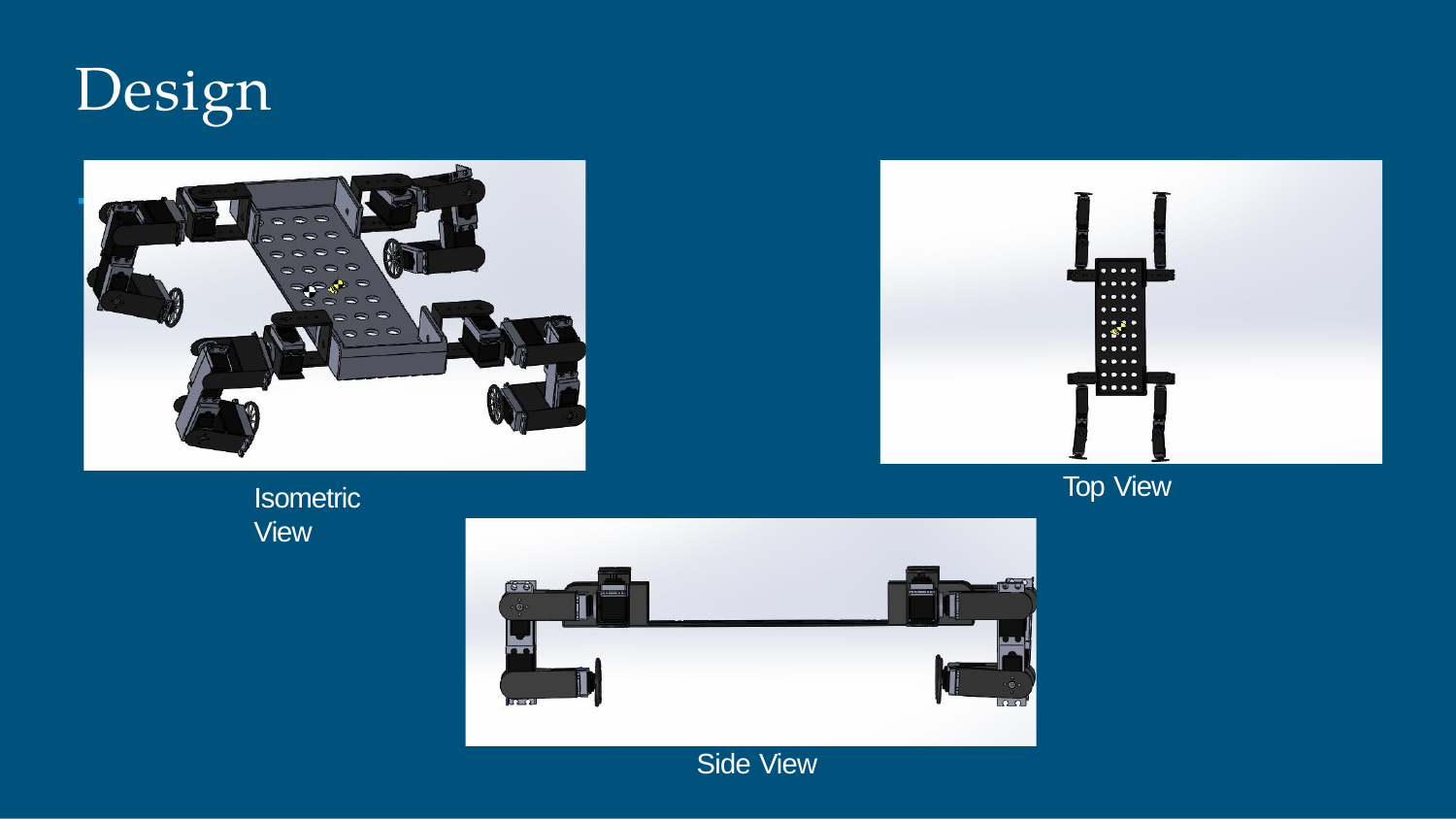

# Design

Top View
Isometric  View

Side View